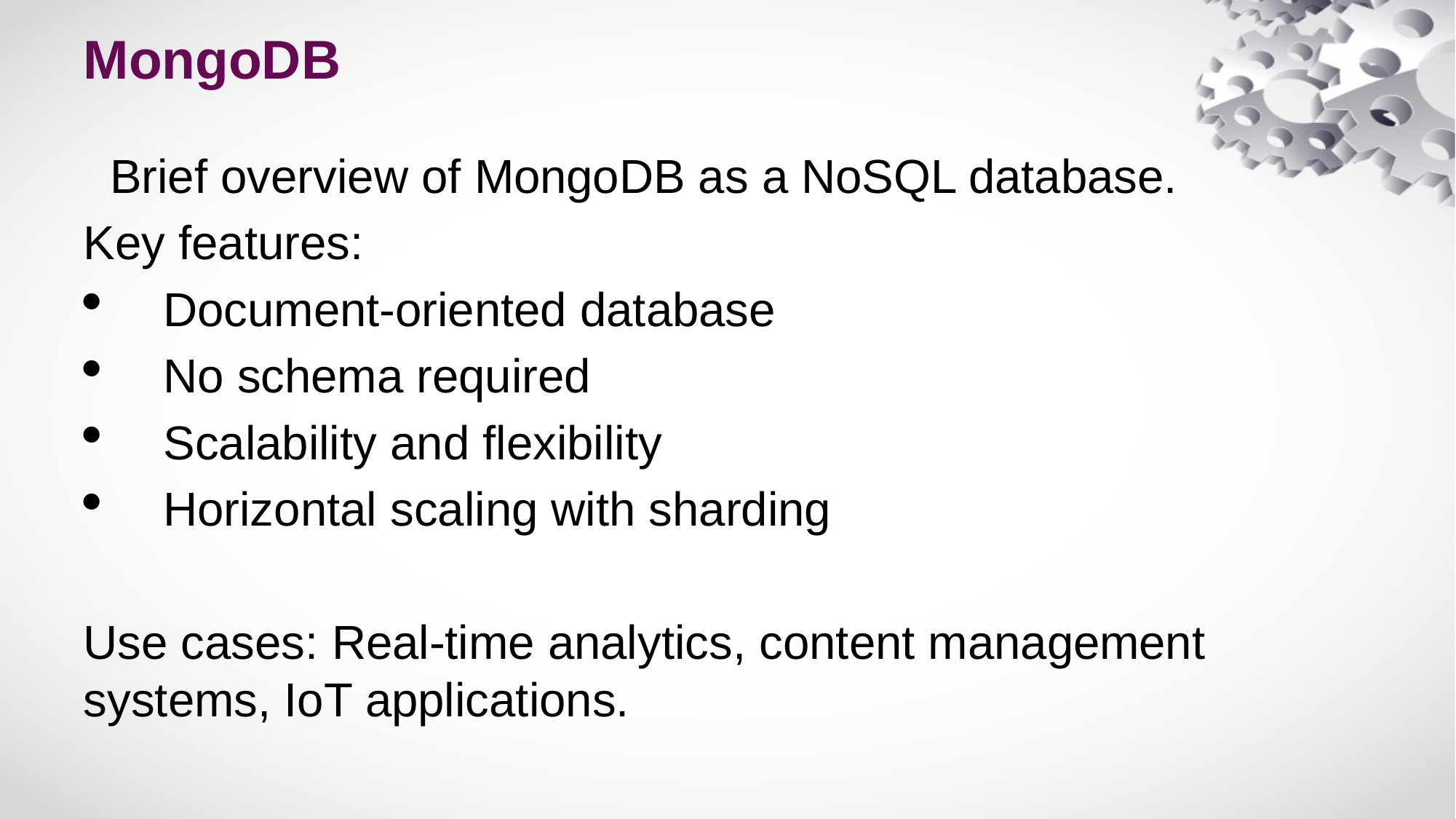

MongoDB
  Brief overview of MongoDB as a NoSQL database.
Key features:
   Document-oriented database
   No schema required
   Scalability and flexibility
   Horizontal scaling with sharding

Use cases: Real-time analytics, content management systems, IoT applications.